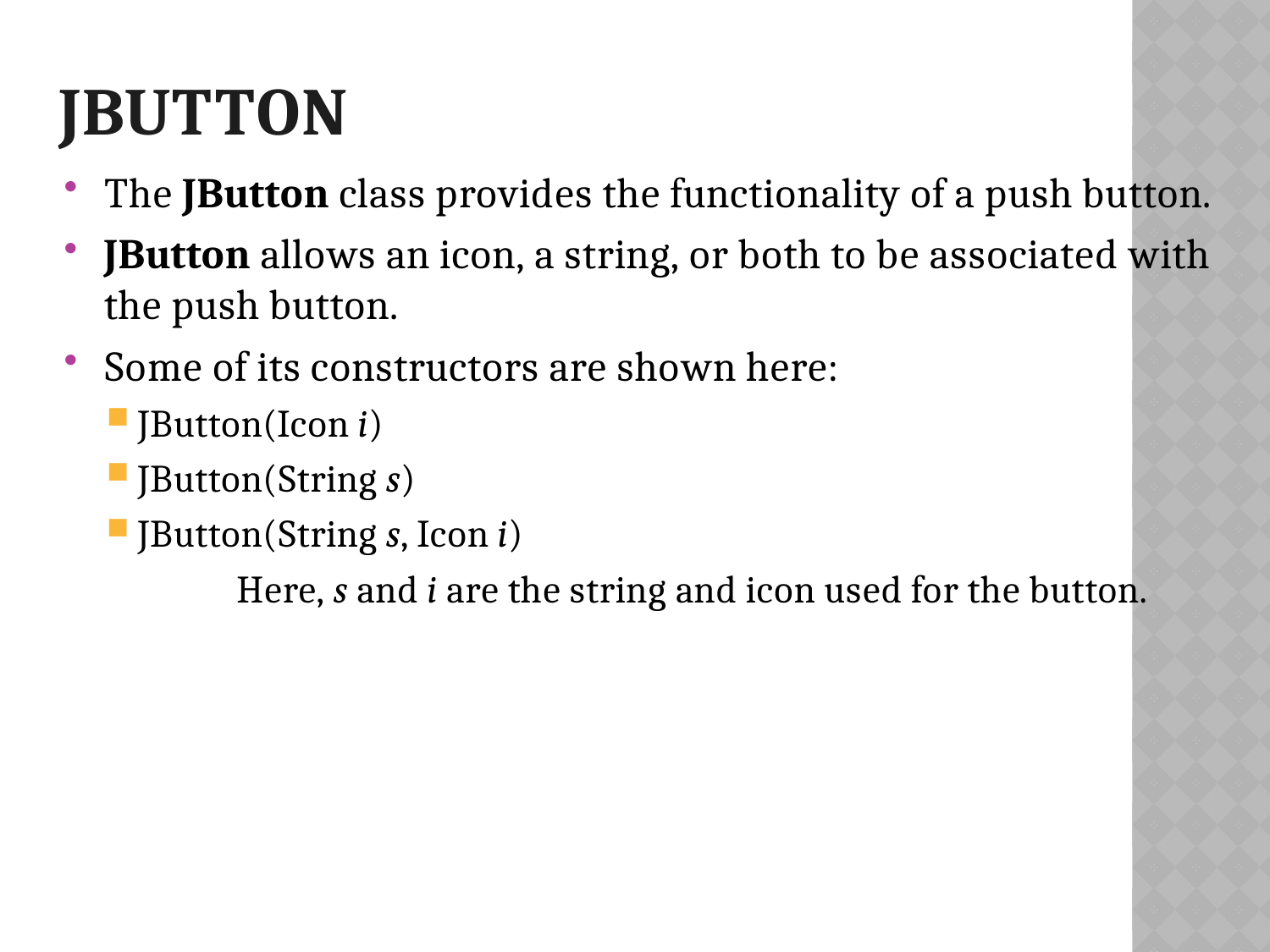

# JButton
The JButton class provides the functionality of a push button.
JButton allows an icon, a string, or both to be associated with the push button.
Some of its constructors are shown here:
JButton(Icon i)
JButton(String s)
JButton(String s, Icon i)
	Here, s and i are the string and icon used for the button.